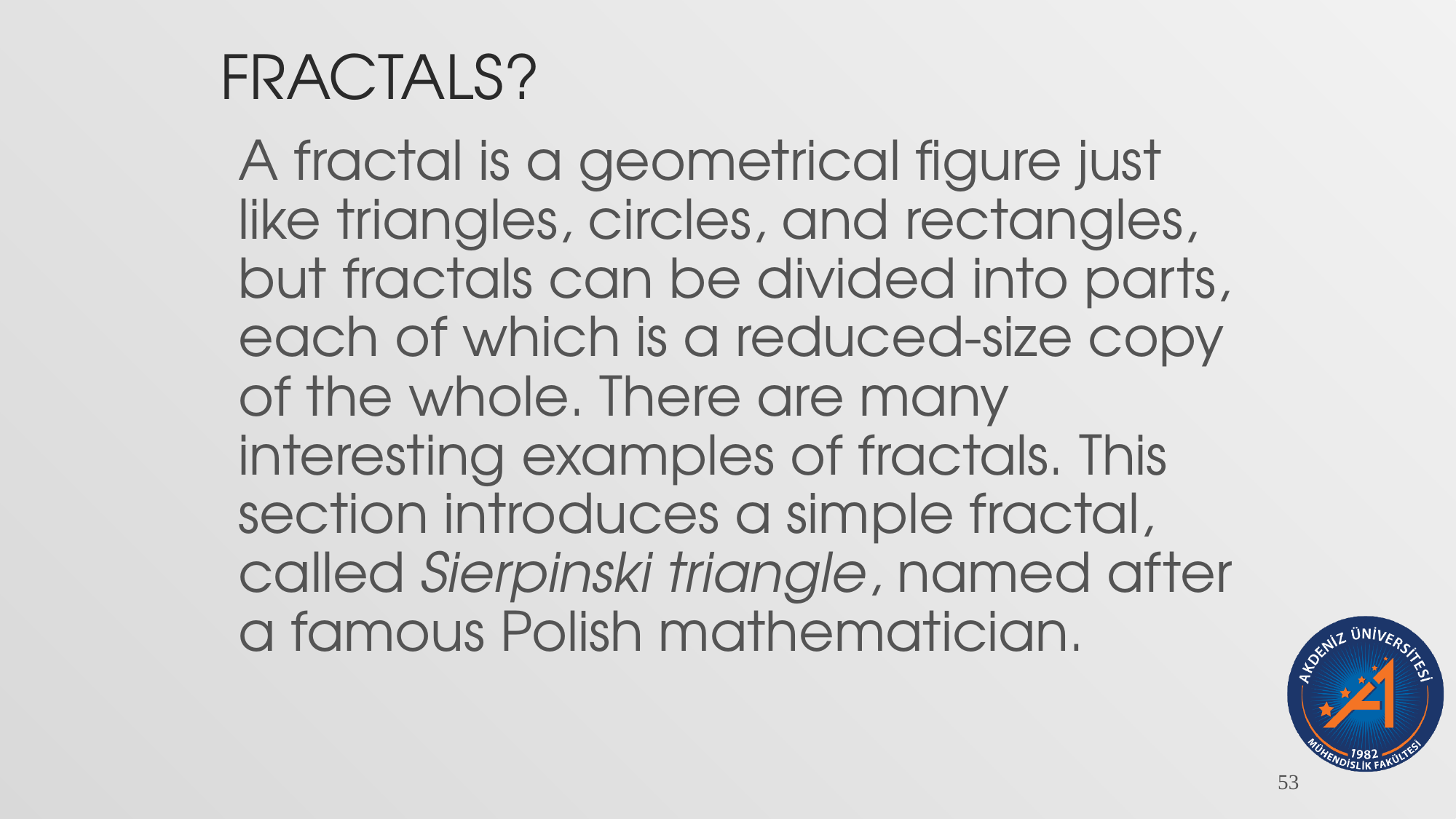

# Fractals?
A fractal is a geometrical figure just like triangles, circles, and rectangles, but fractals can be divided into parts, each of which is a reduced-size copy of the whole. There are many interesting examples of fractals. This section introduces a simple fractal, called Sierpinski triangle, named after a famous Polish mathematician.
53